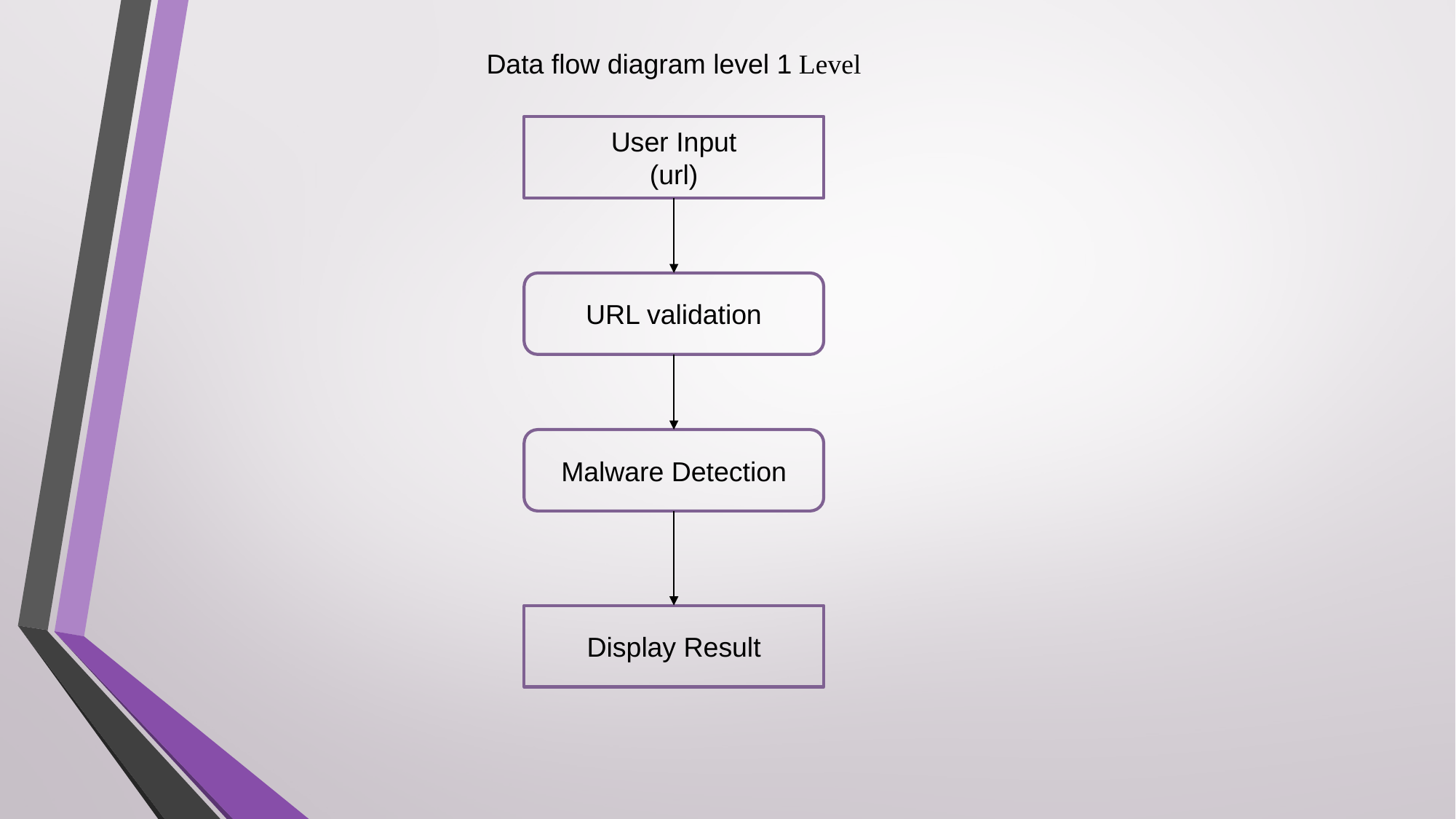

Data flow diagram level 1 Level
User Input
(url)
URL validation
Malware Detection
Display Result